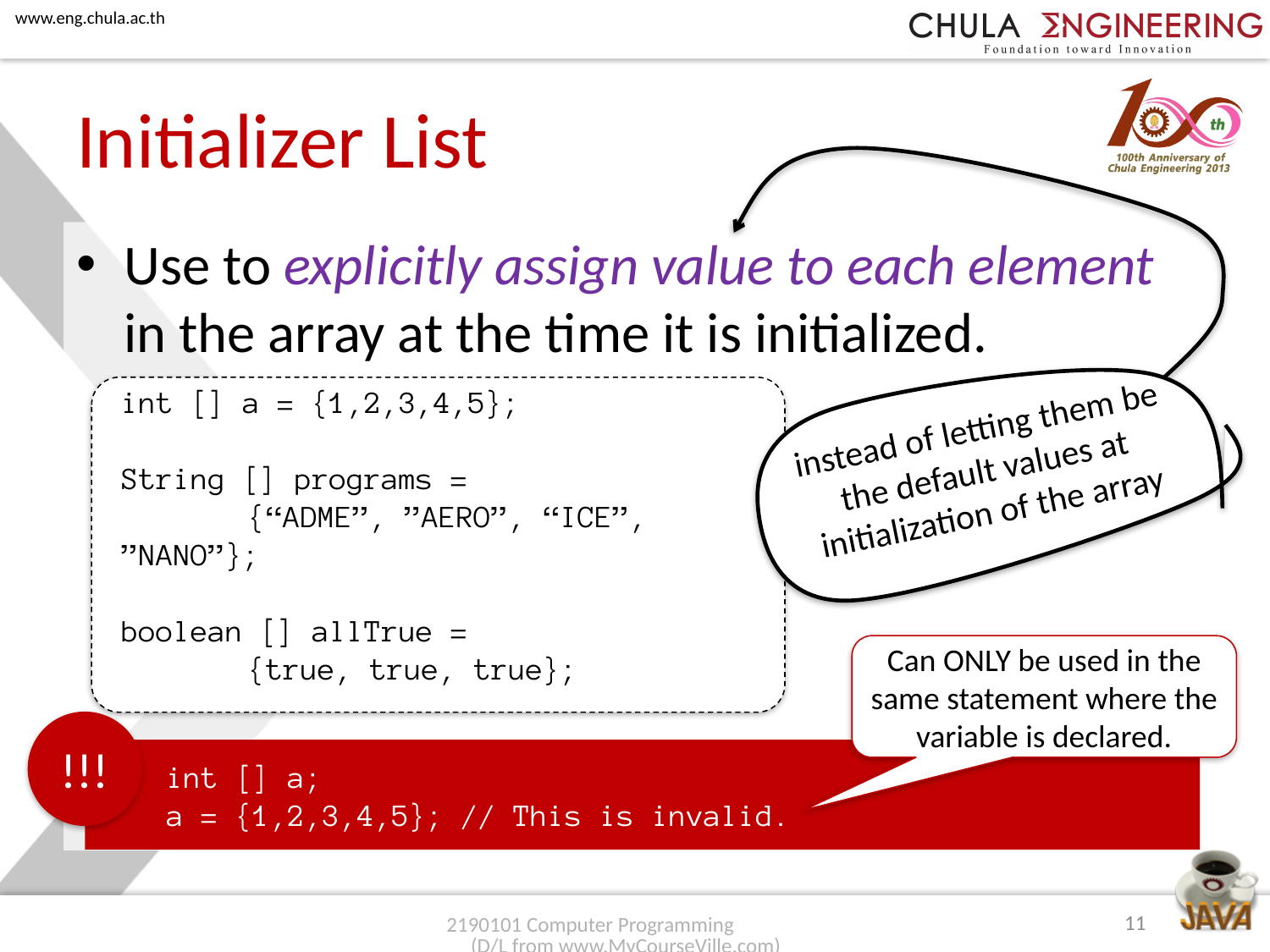

# Initializer List

Use to explicitly assign value to each element in the array at the time it is initialized.

int [] a = {1,2,3,4,5};

String [] programs =
	{“ADME”, ”AERO”, “ICE”, ”NANO”};

boolean [] allTrue =
	{true, true, true};
instead of letting them be the default values at initialization of the array
Can ONLY be used in the same statement where the variable is declared.
!!!
    int [] a;
    a = {1,2,3,4,5}; // This is invalid.
11
2190101 Computer Programming                       (D/L from www.MyCourseVille.com)